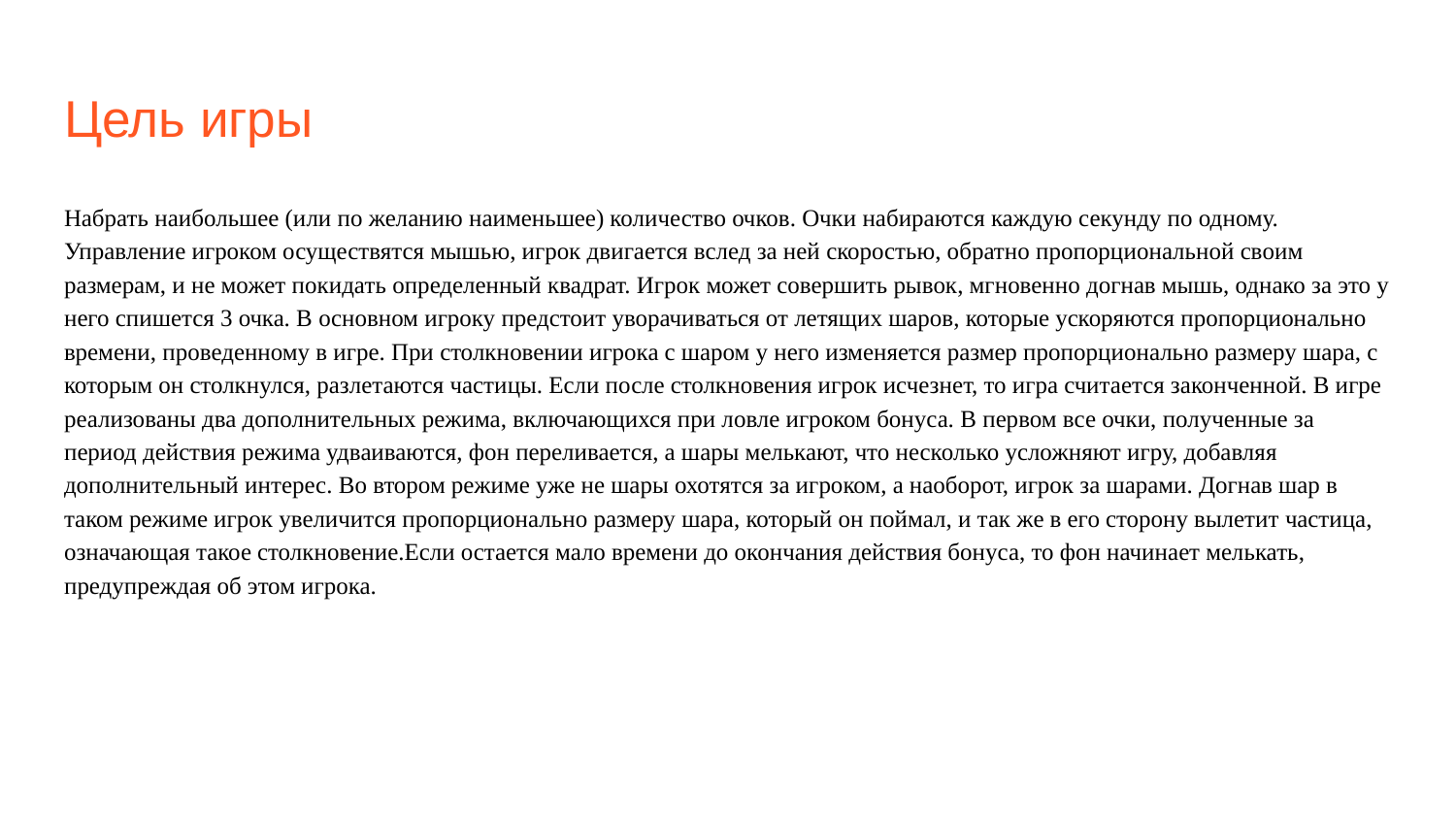

# Цель игры
Набрать наибольшее (или по желанию наименьшее) количество очков. Очки набираются каждую секунду по одному. Управление игроком осуществятся мышью, игрок двигается вслед за ней скоростью, обратно пропорциональной своим размерам, и не может покидать определенный квадрат. Игрок может совершить рывок, мгновенно догнав мышь, однако за это у него спишется 3 очка. В основном игроку предстоит уворачиваться от летящих шаров, которые ускоряются пропорционально времени, проведенному в игре. При столкновении игрока с шаром у него изменяется размер пропорционально размеру шара, с которым он столкнулся, разлетаются частицы. Если после столкновения игрок исчезнет, то игра считается законченной. В игре реализованы два дополнительных режима, включающихся при ловле игроком бонуса. В первом все очки, полученные за период действия режима удваиваются, фон переливается, а шары мелькают, что несколько усложняют игру, добавляя дополнительный интерес. Во втором режиме уже не шары охотятся за игроком, а наоборот, игрок за шарами. Догнав шар в таком режиме игрок увеличится пропорционально размеру шара, который он поймал, и так же в его сторону вылетит частица, означающая такое столкновение.Если остается мало времени до окончания действия бонуса, то фон начинает мелькать, предупреждая об этом игрока.